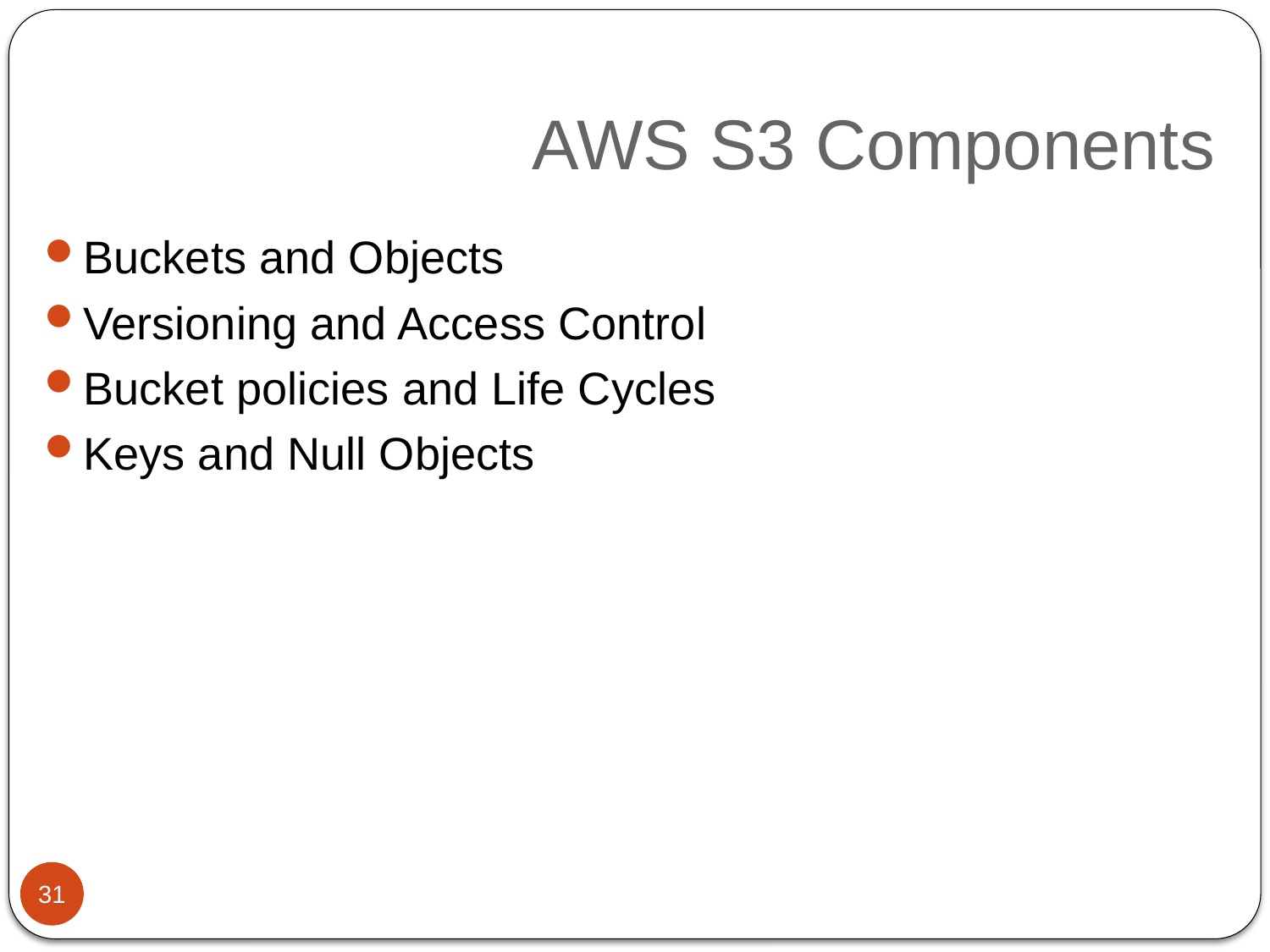

# AWS S3 Components
Buckets and Objects
Versioning and Access Control
Bucket policies and Life Cycles
Keys and Null Objects

31